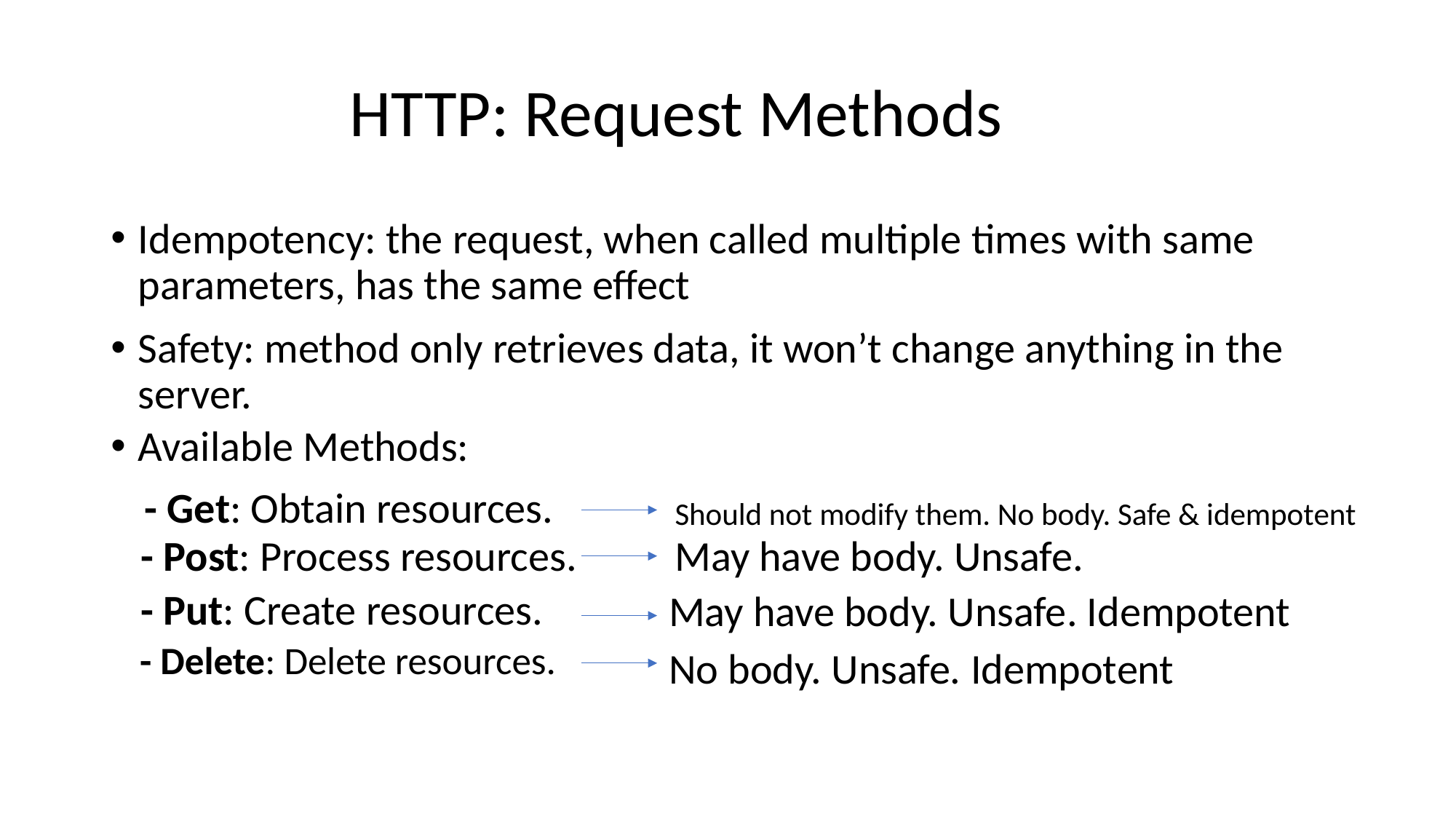

# HTTP: Request Methods
Idempotency: the request, when called multiple times with same parameters, has the same effect
Safety: method only retrieves data, it won’t change anything in the server.
Available Methods:
- Get: Obtain resources.
Should not modify them. No body. Safe & idempotent
- Post: Process resources.
May have body. Unsafe.
- Put: Create resources.
May have body. Unsafe. Idempotent
- Delete: Delete resources.
No body. Unsafe. Idempotent